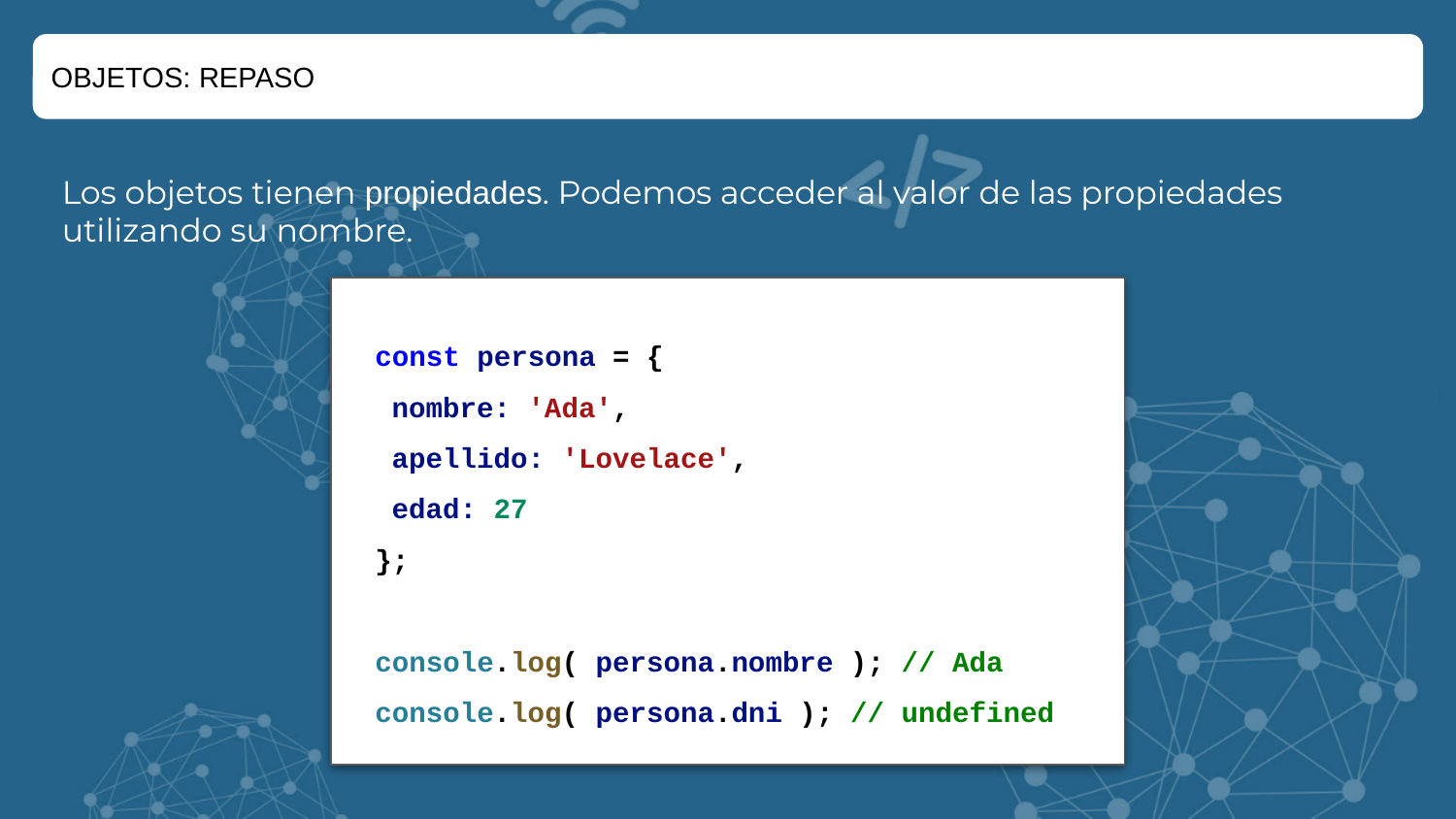

OBJETOS: REPASO
Los objetos tienen propiedades. Podemos acceder al valor de las propiedades utilizando su nombre.
const persona = {
 nombre: 'Ada',
 apellido: 'Lovelace',
 edad: 27
};

console.log( persona.nombre ); // Ada
console.log( persona.dni ); // undefined